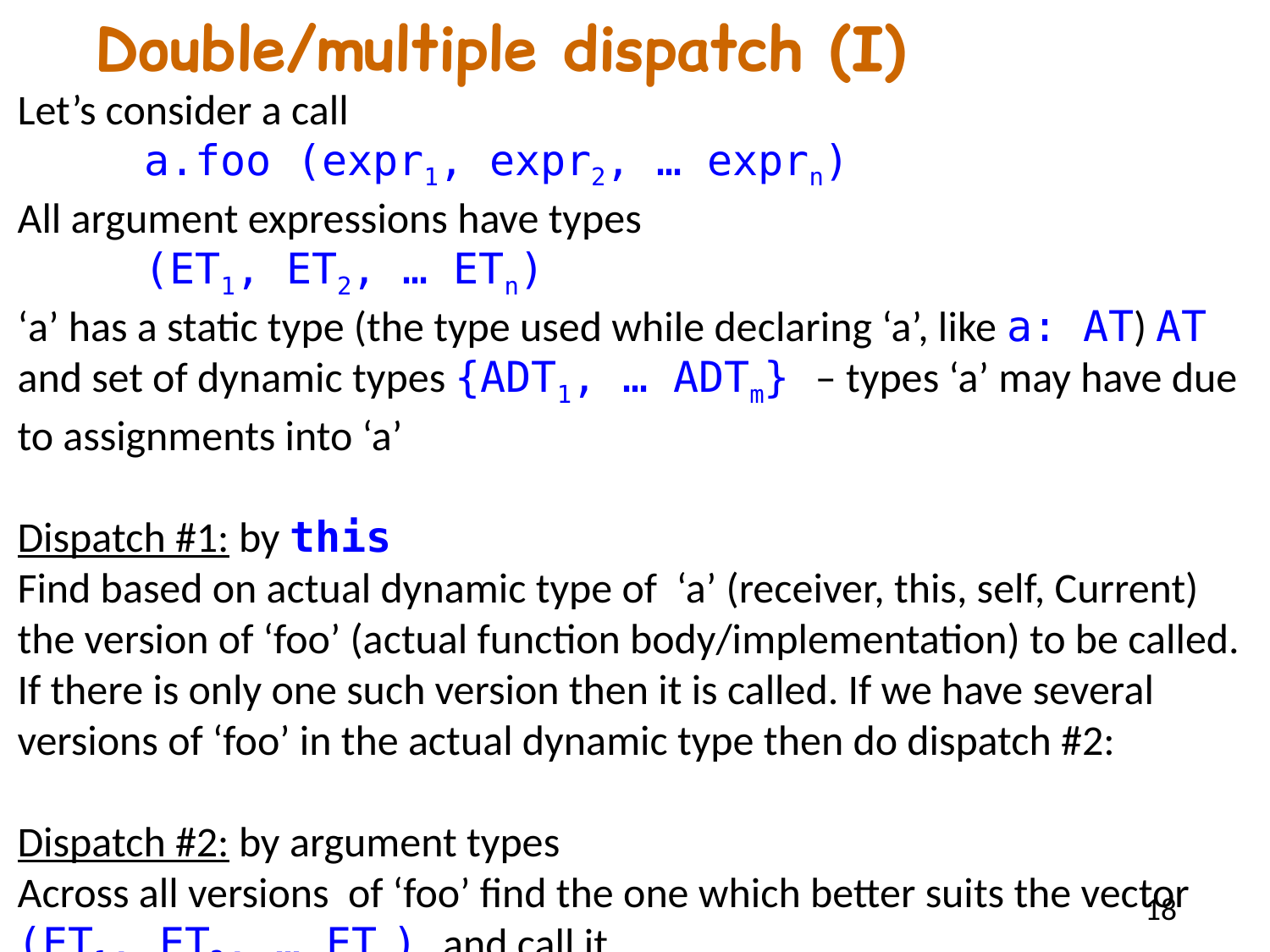

Double/multiple dispatch (I)
#
Let’s consider a call
	a.foo (expr1, expr2, … exprn)
All argument expressions have types
	(ET1, ET2, … ETn)
‘a’ has a static type (the type used while declaring ‘a’, like a: AT) AT and set of dynamic types {ADT1, … ADTm} – types ‘a’ may have due to assignments into ‘a’

Dispatch #1: by this
Find based on actual dynamic type of  ‘a’ (receiver, this, self, Current) the version of ‘foo’ (actual function body/implementation) to be called. If there is only one such version then it is called. If we have several versions of ‘foo’ in the actual dynamic type then do dispatch #2:

Dispatch #2: by argument types
Across all versions  of ‘foo’ find the one which better suits the vector (ET1, ET2, … ETn) and call it.
18